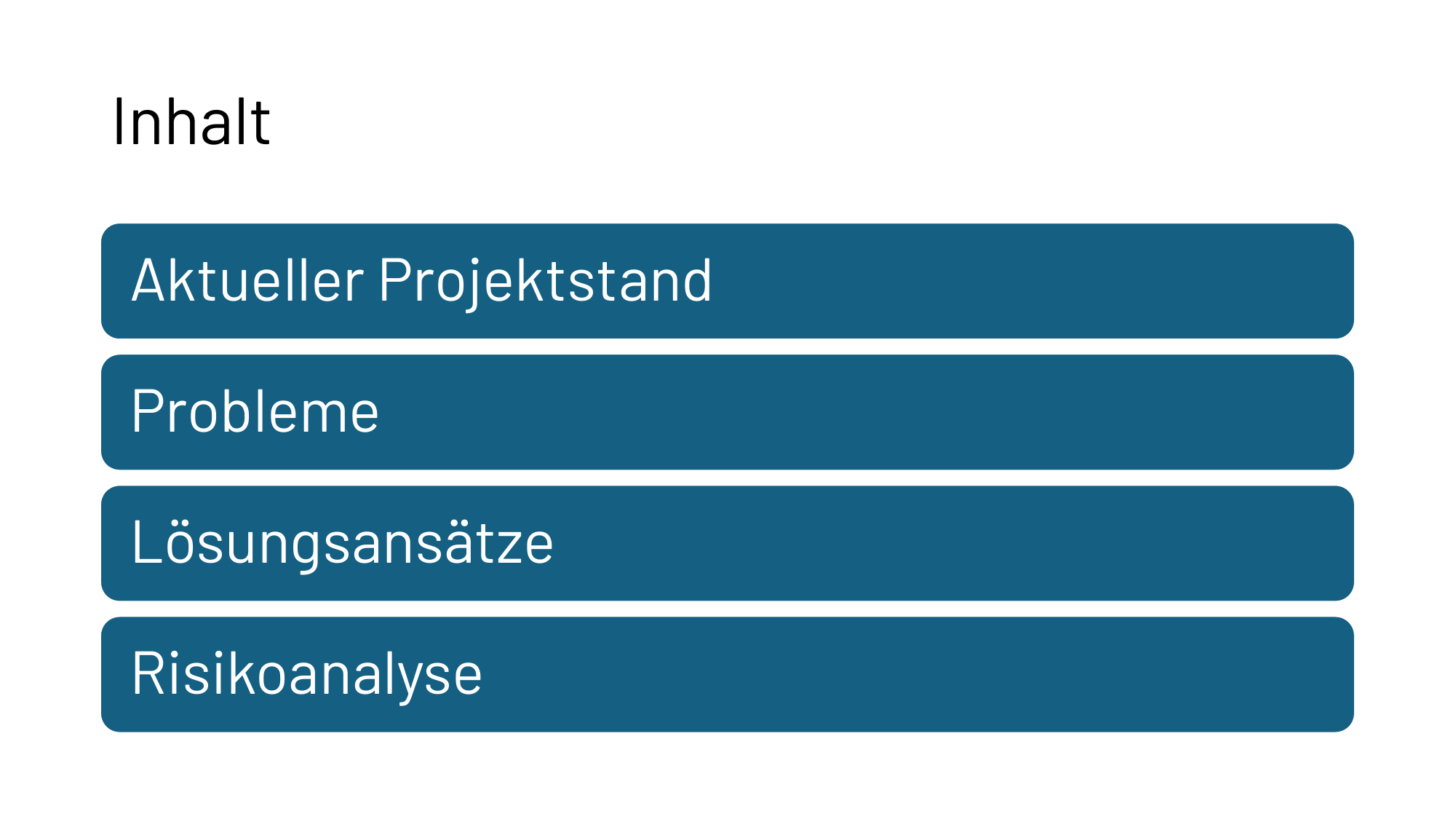

# Inhalt
Aktueller Projektstand
Probleme
Lösungsansätze
Risikoanalyse